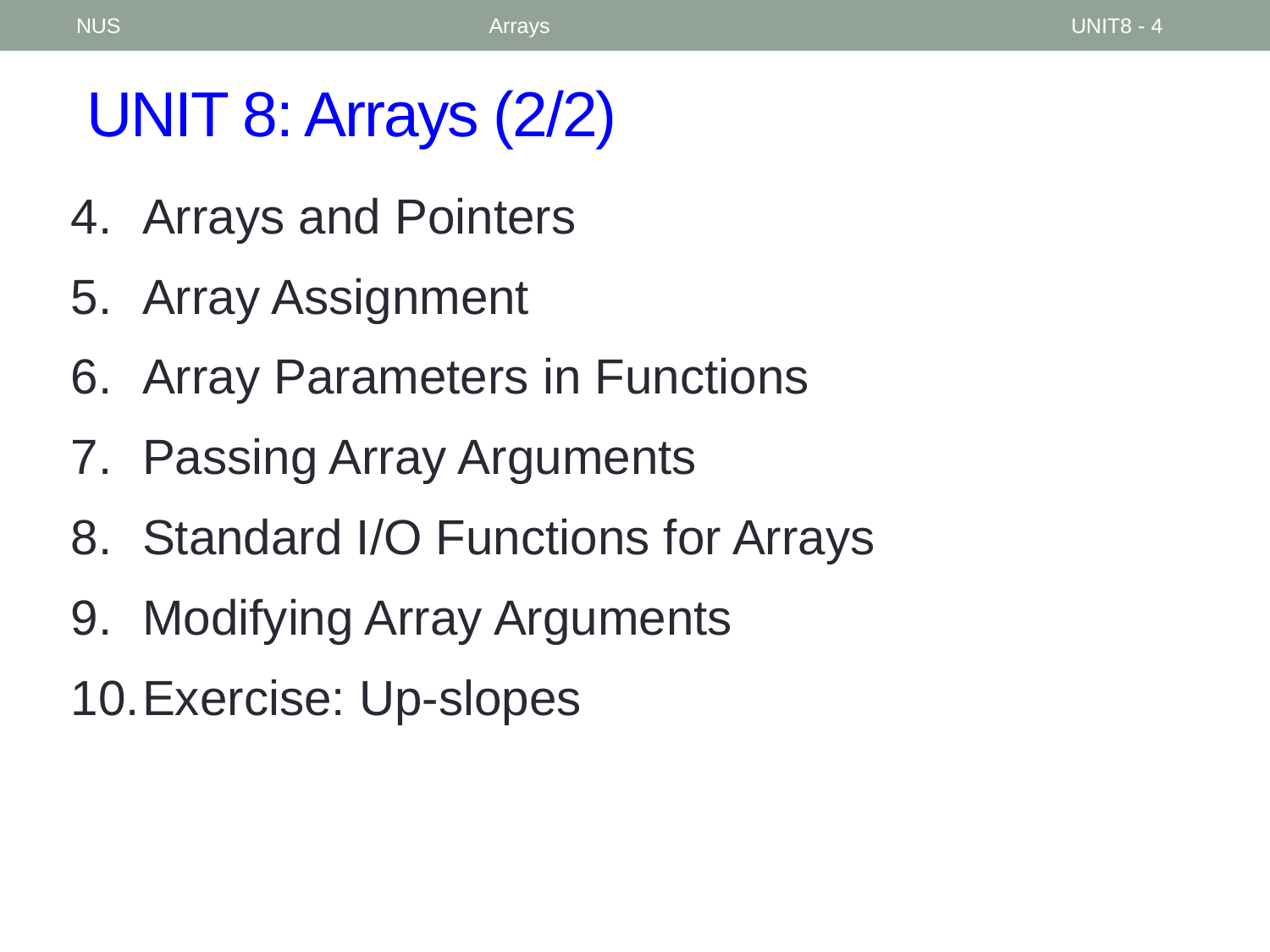

NUS
Arrays
UNIT8 - 4
# UNIT 8: Arrays (2/2)
Arrays and Pointers
Array Assignment
Array Parameters in Functions
Passing Array Arguments
Standard I/O Functions for Arrays
Modifying Array Arguments
Exercise: Up-slopes